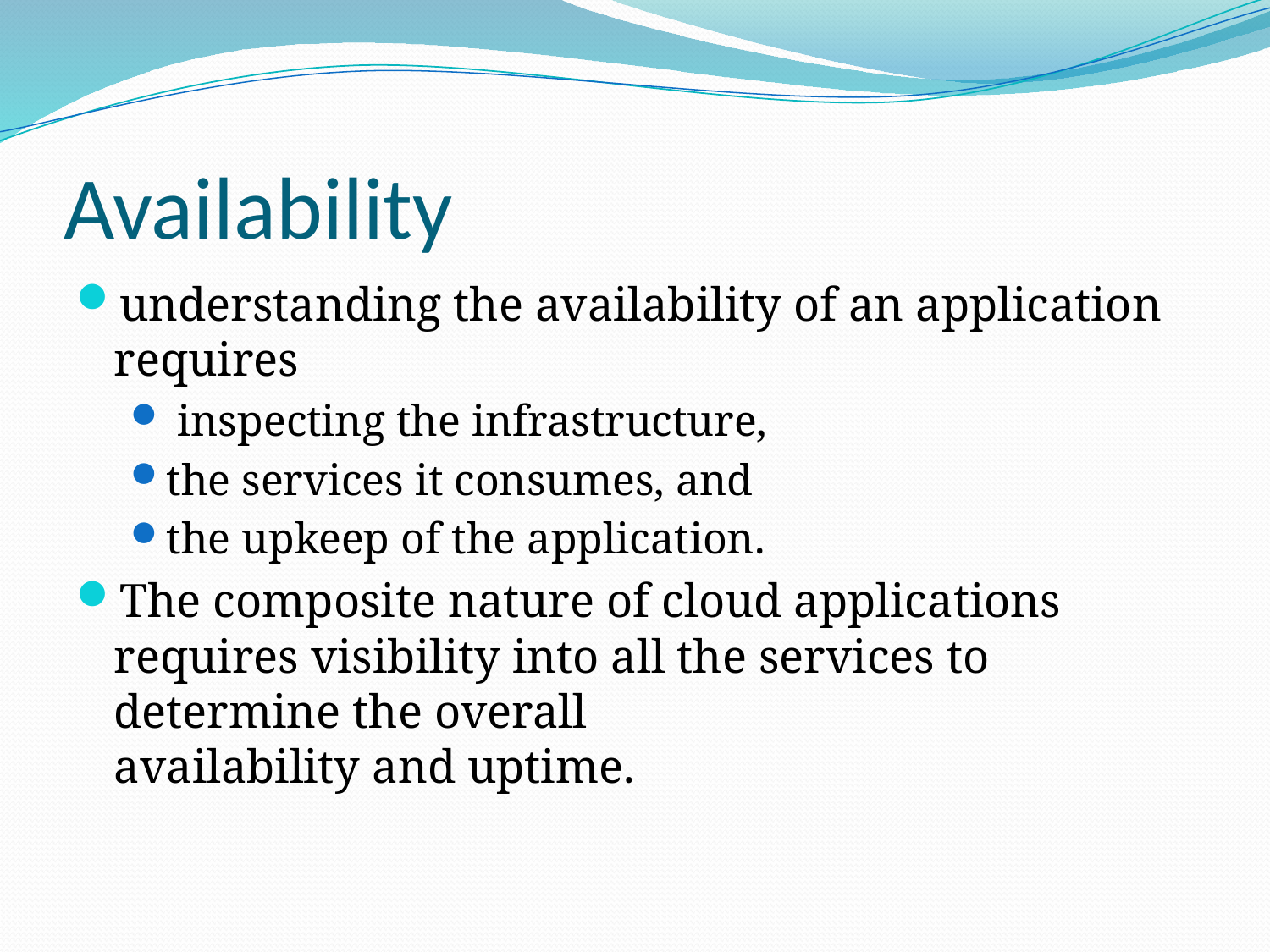

# Availability
understanding the availability of an application requires
 inspecting the infrastructure,
the services it consumes, and
the upkeep of the application.
The composite nature of cloud applications requires visibility into all the services to determine the overall
availability and uptime.